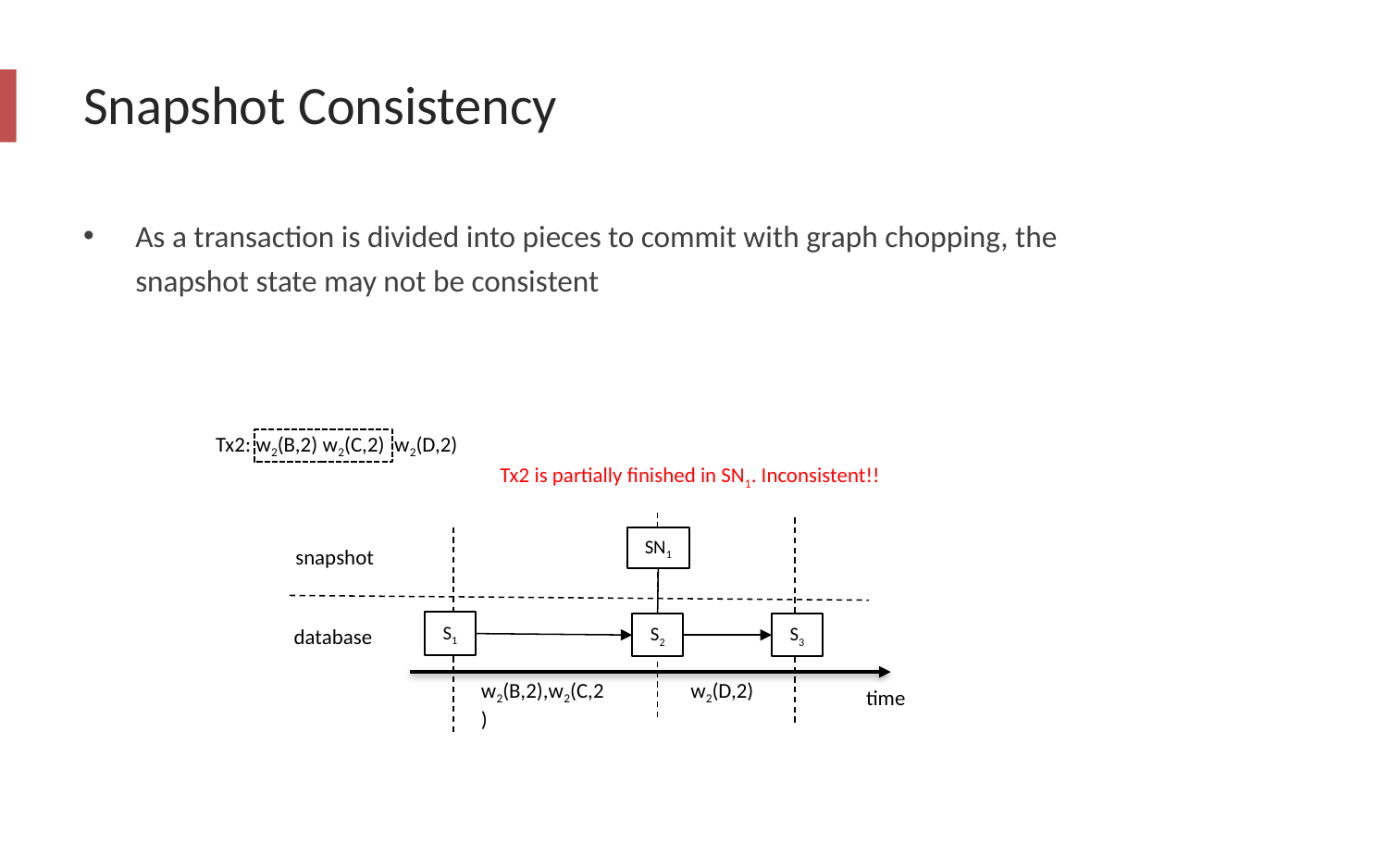

# Snapshot Consistency
As a transaction is divided into pieces to commit with graph chopping, the snapshot state may not be consistent
Tx2: w2(B,2) w2(C,2)  w2(D,2)

Tx2 is partially finished in SN1. Inconsistent!!
SN1
snapshot
S1
S2
S3
database
w2(B,2),w2(C,2)
w2(D,2)
time